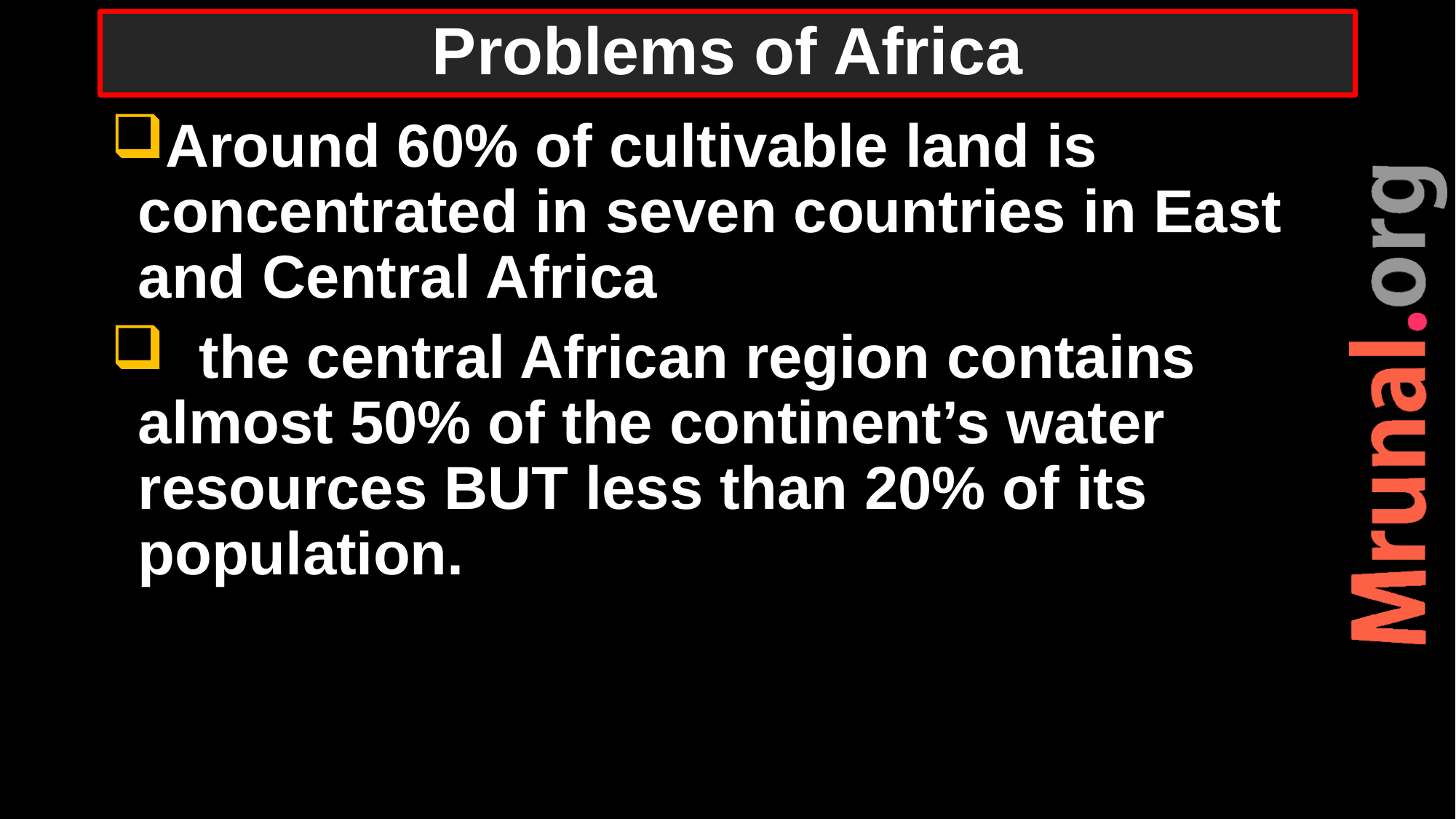

# Problems of Africa
Around 60% of cultivable land is concentrated in seven countries in East and Central Africa
  the central African region contains almost 50% of the continent’s water resources BUT less than 20% of its population.